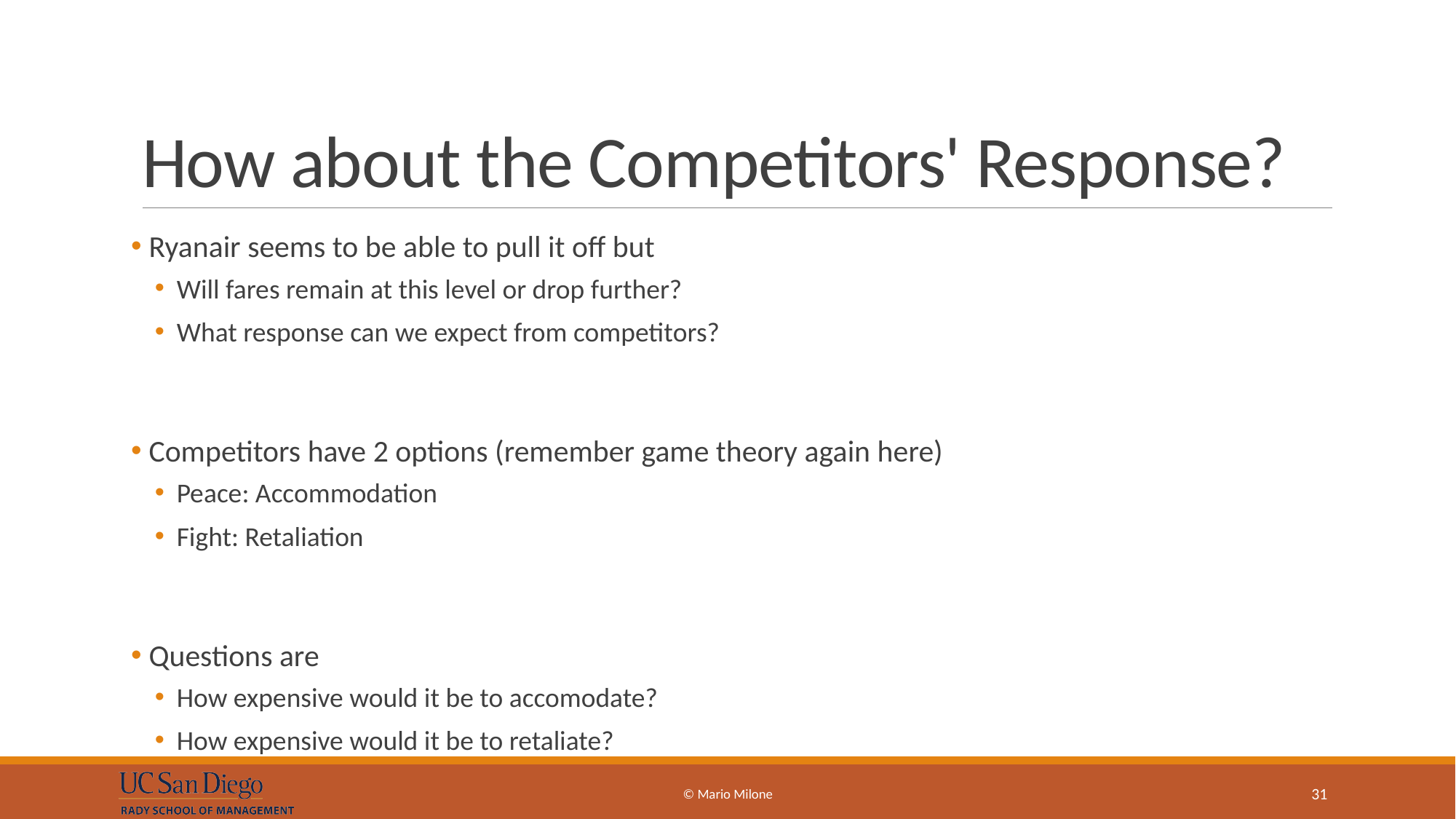

# How about the Competitors' Response?
 Ryanair seems to be able to pull it off but
Will fares remain at this level or drop further?
What response can we expect from competitors?

 Competitors have 2 options (remember game theory again here)
Peace: Accommodation
Fight: Retaliation

 Questions are
How expensive would it be to accomodate?
How expensive would it be to retaliate?
© Mario Milone
31